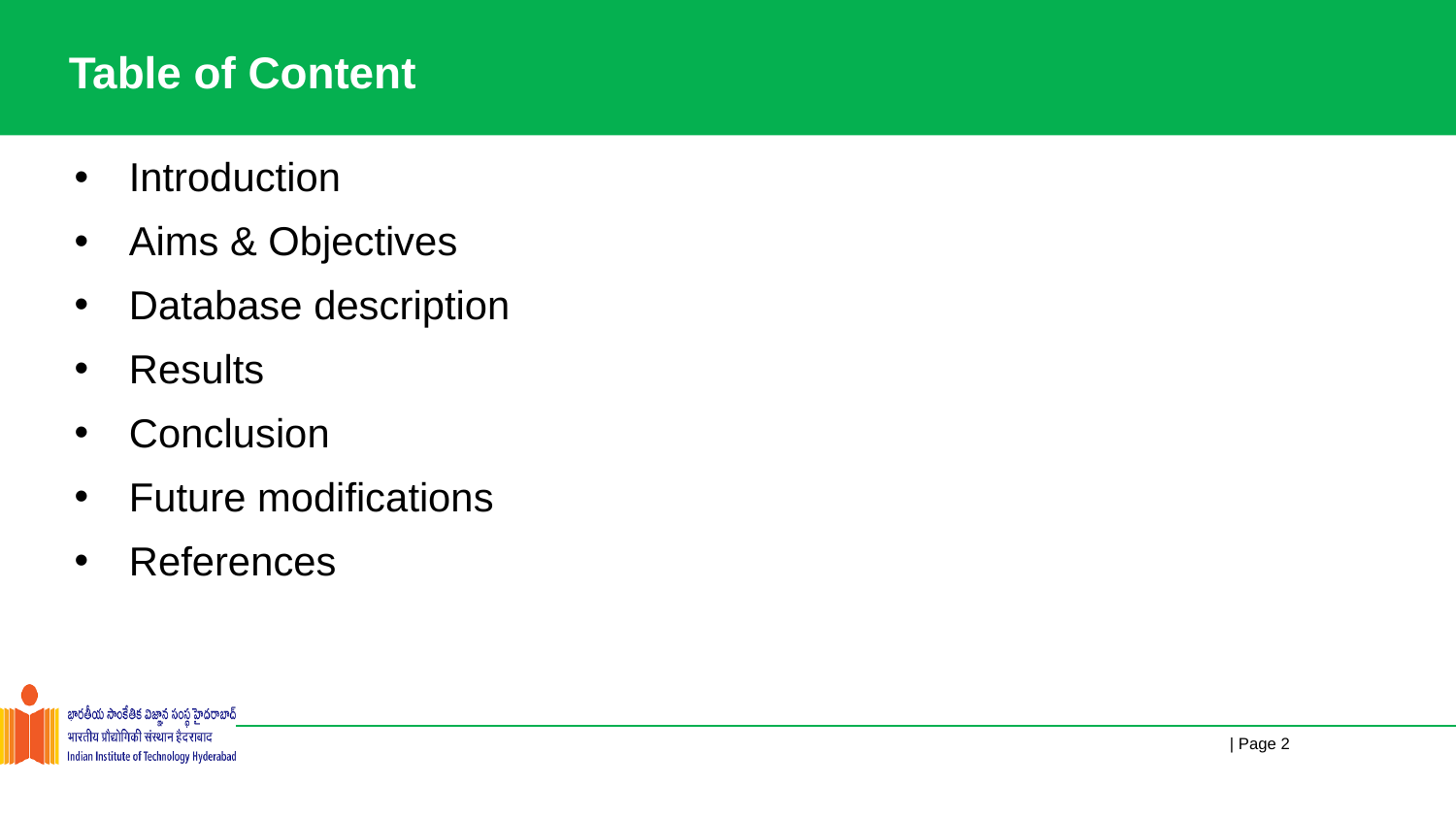

# Table of Content
Introduction
Aims & Objectives
Database description
Results
Conclusion
Future modifications
References